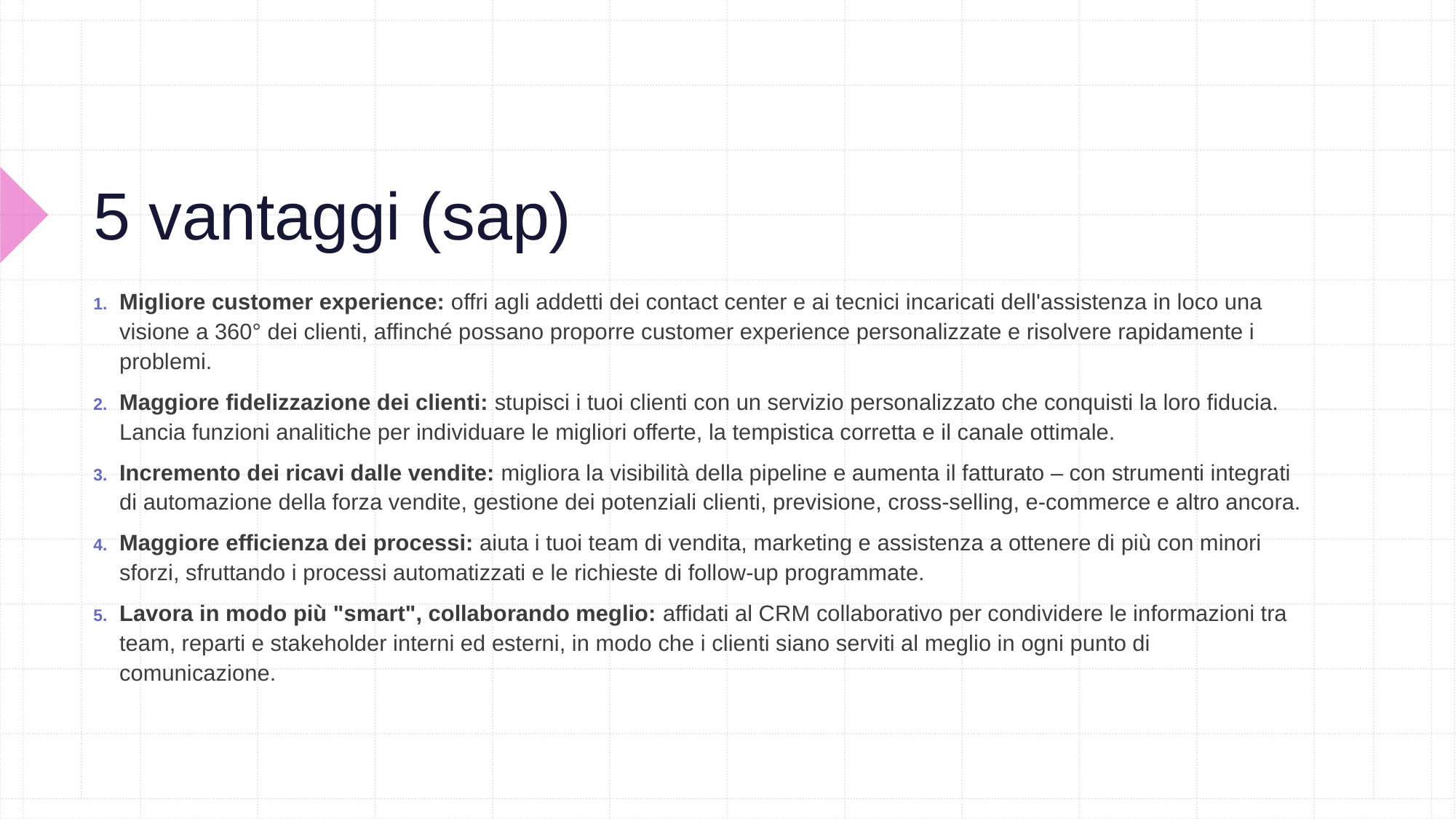

# 5 vantaggi (sap)
Migliore customer experience: offri agli addetti dei contact center e ai tecnici incaricati dell'assistenza in loco una visione a 360° dei clienti, affinché possano proporre customer experience personalizzate e risolvere rapidamente i problemi.
Maggiore fidelizzazione dei clienti: stupisci i tuoi clienti con un servizio personalizzato che conquisti la loro fiducia. Lancia funzioni analitiche per individuare le migliori offerte, la tempistica corretta e il canale ottimale.
Incremento dei ricavi dalle vendite: migliora la visibilità della pipeline e aumenta il fatturato – con strumenti integrati di automazione della forza vendite, gestione dei potenziali clienti, previsione, cross-selling, e-commerce e altro ancora.
Maggiore efficienza dei processi: aiuta i tuoi team di vendita, marketing e assistenza a ottenere di più con minori sforzi, sfruttando i processi automatizzati e le richieste di follow-up programmate.
Lavora in modo più "smart", collaborando meglio: affidati al CRM collaborativo per condividere le informazioni tra team, reparti e stakeholder interni ed esterni, in modo che i clienti siano serviti al meglio in ogni punto di comunicazione.